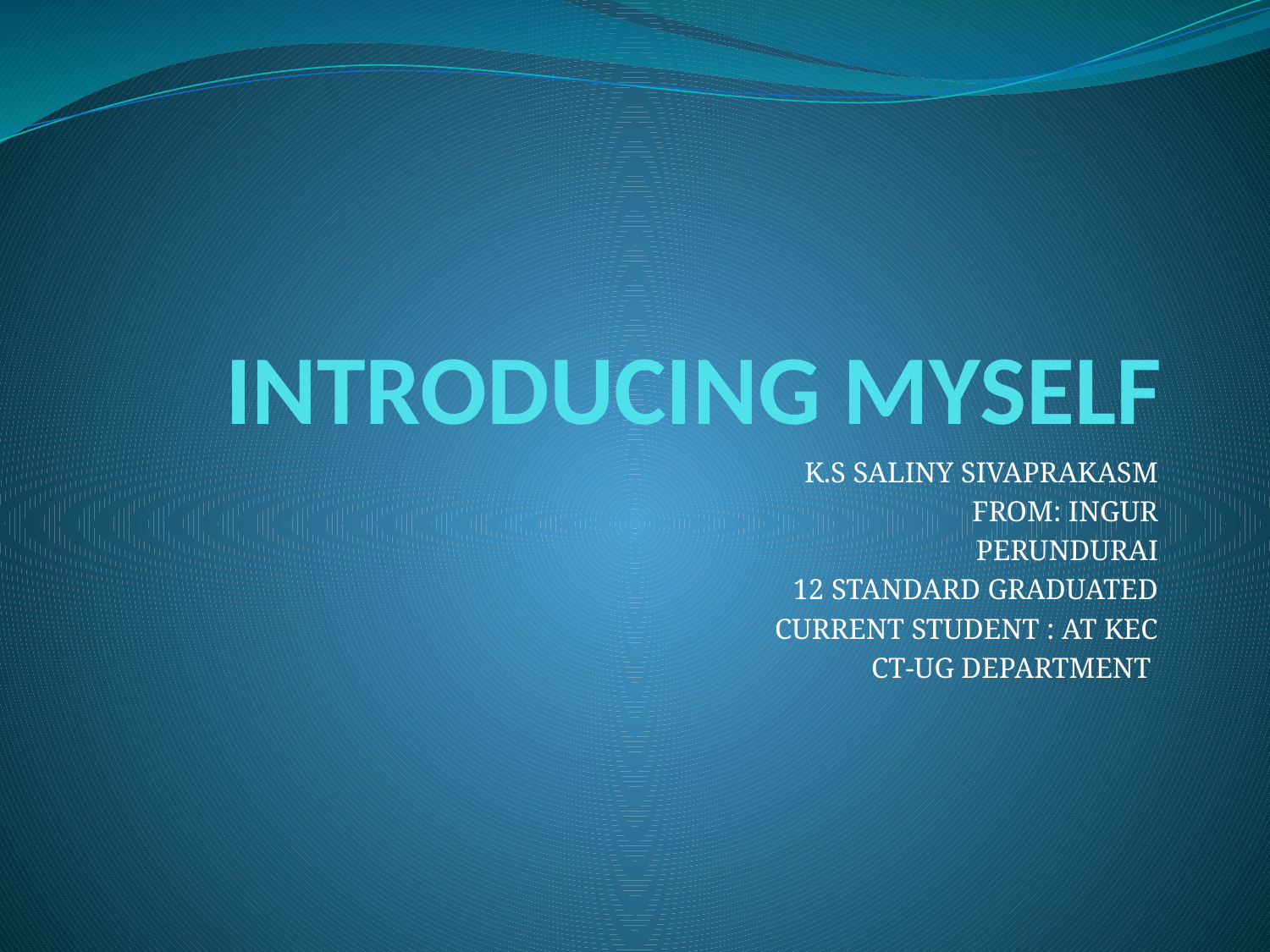

# INTRODUCING MYSELF
 K.S SALINY SIVAPRAKASM
FROM: INGUR
PERUNDURAI
12 STANDARD GRADUATED
CURRENT STUDENT : AT KEC
CT-UG DEPARTMENT